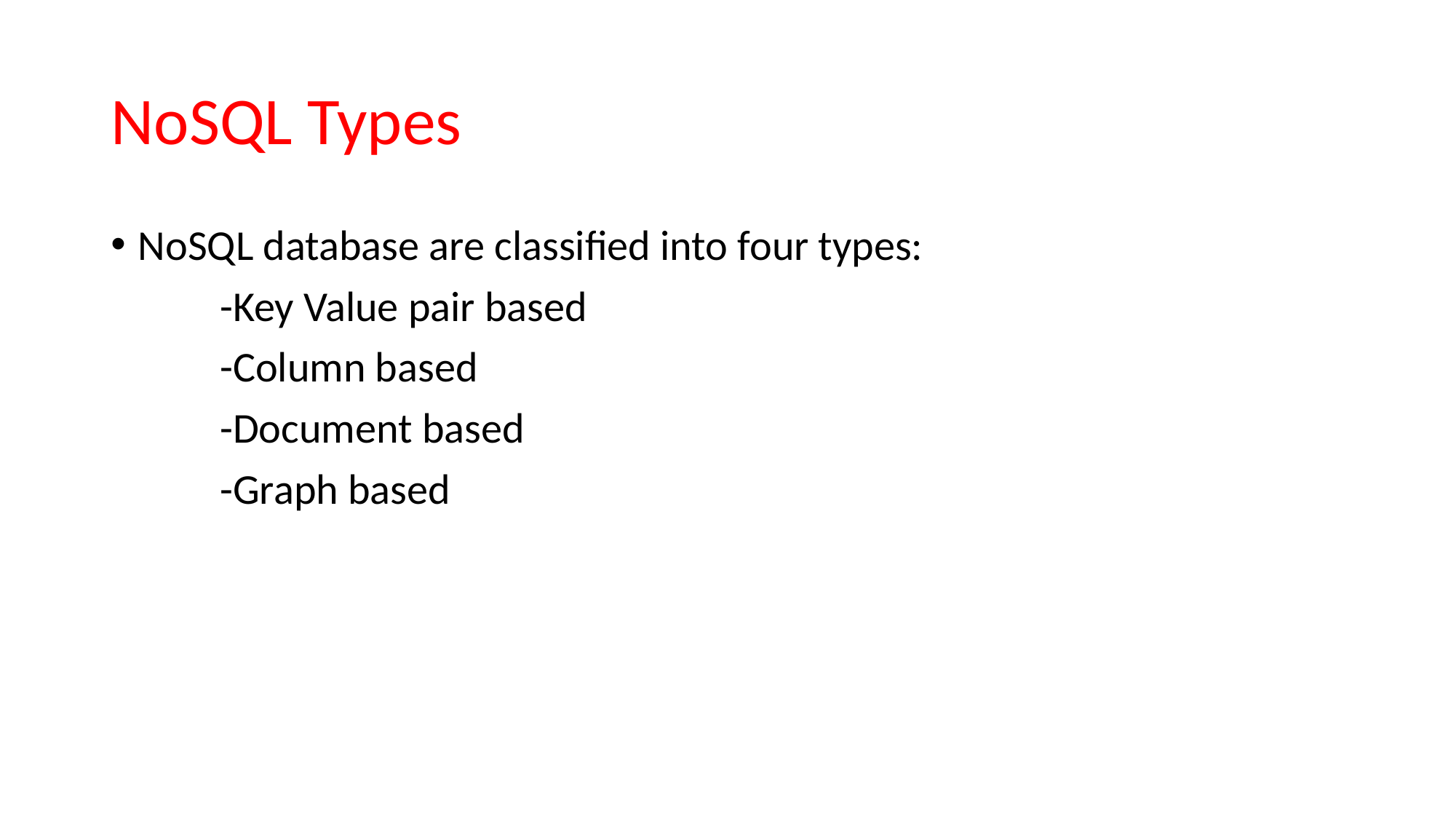

# NoSQL Types
NoSQL database are classified into four types:
	-Key Value pair based
	-Column based
	-Document based
	-Graph based